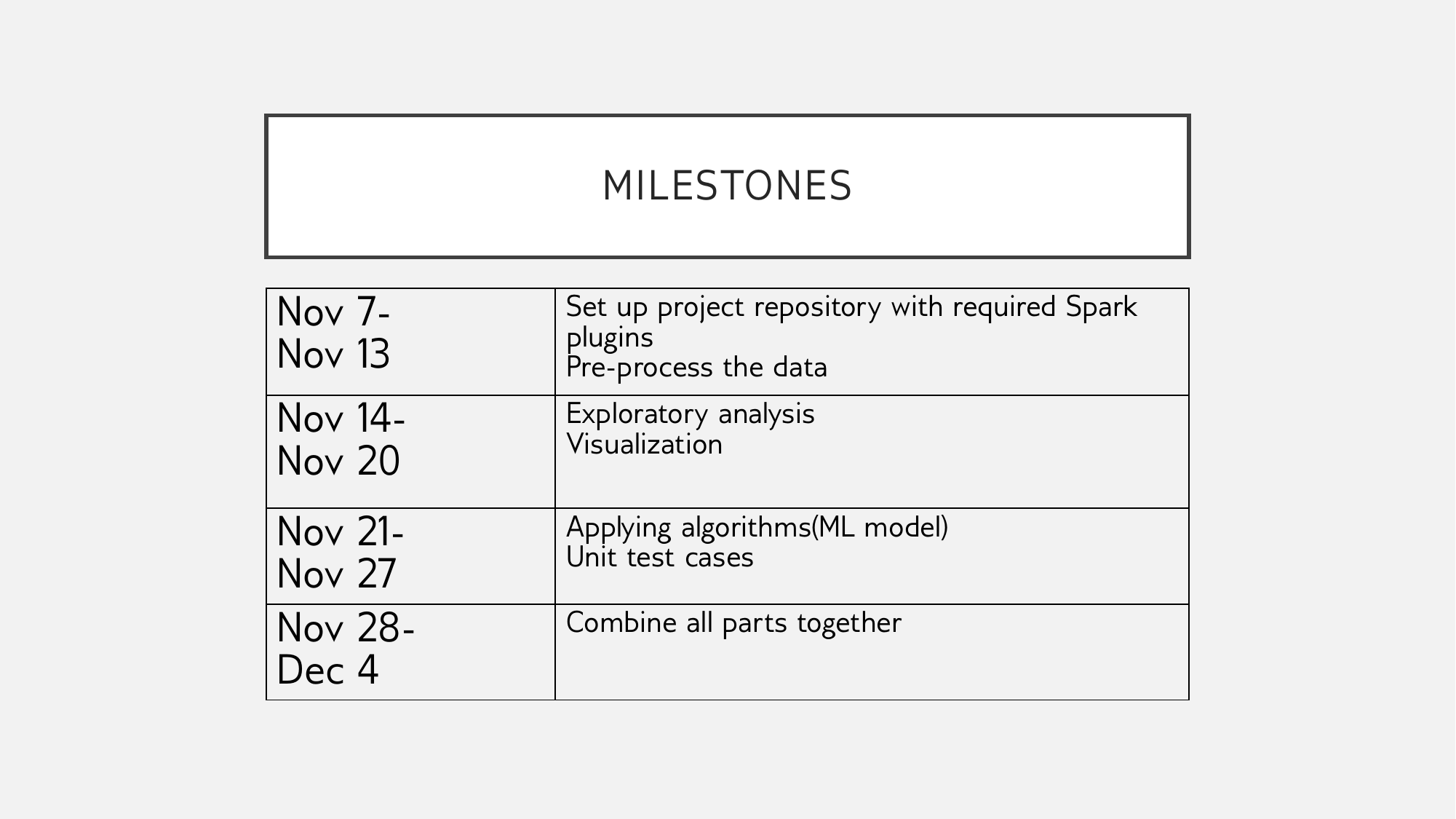

# Milestones
| Nov 7- Nov 13 | Set up project repository with required Spark plugins Pre-process the data |
| --- | --- |
| Nov 14- Nov 20 | Exploratory analysis Visualization |
| Nov 21- Nov 27 | Applying algorithms(ML model) Unit test cases |
| Nov 28- Dec 4 | Combine all parts together |